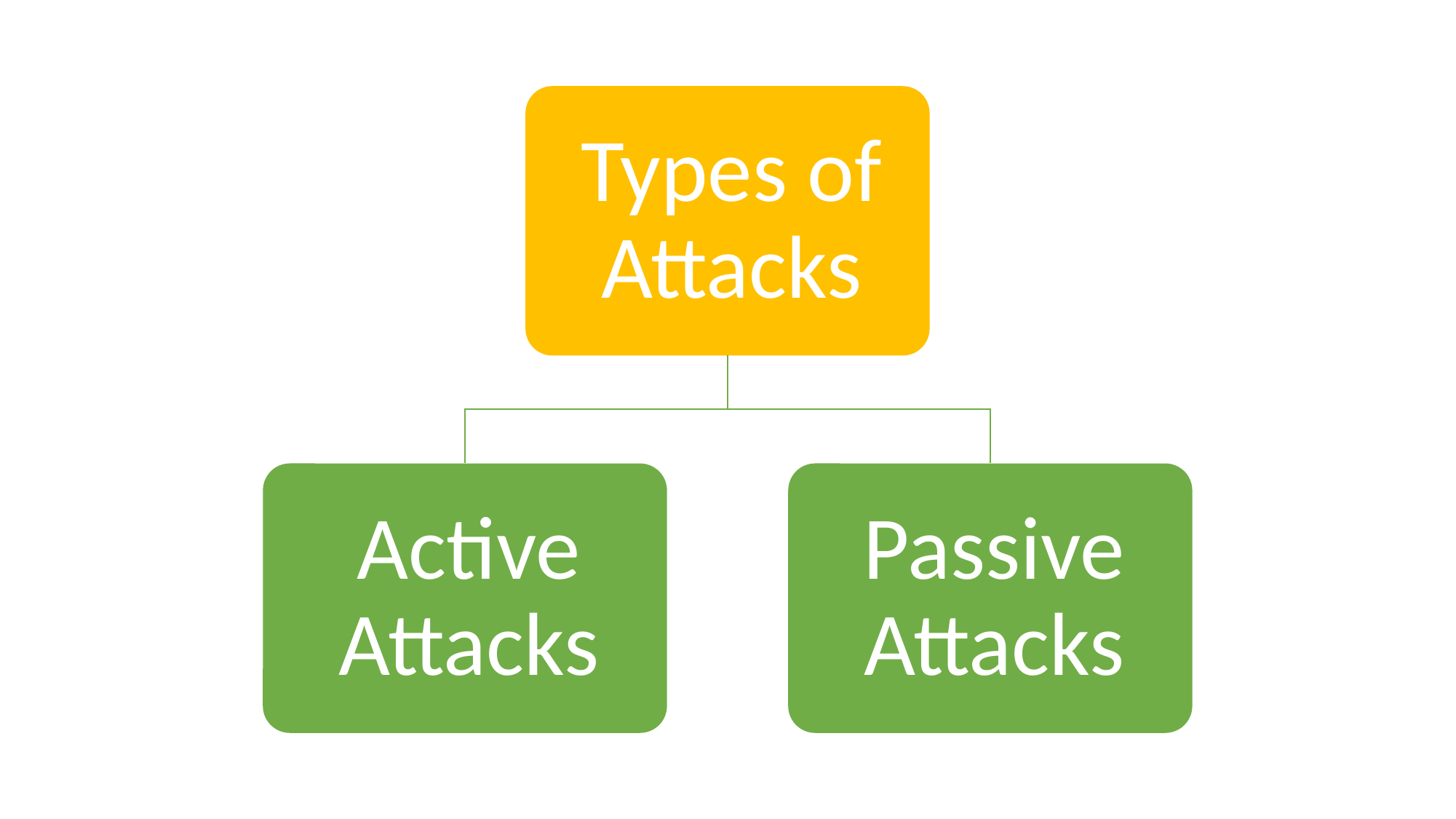

Types of Attacks
Active Attacks
Passive Attacks